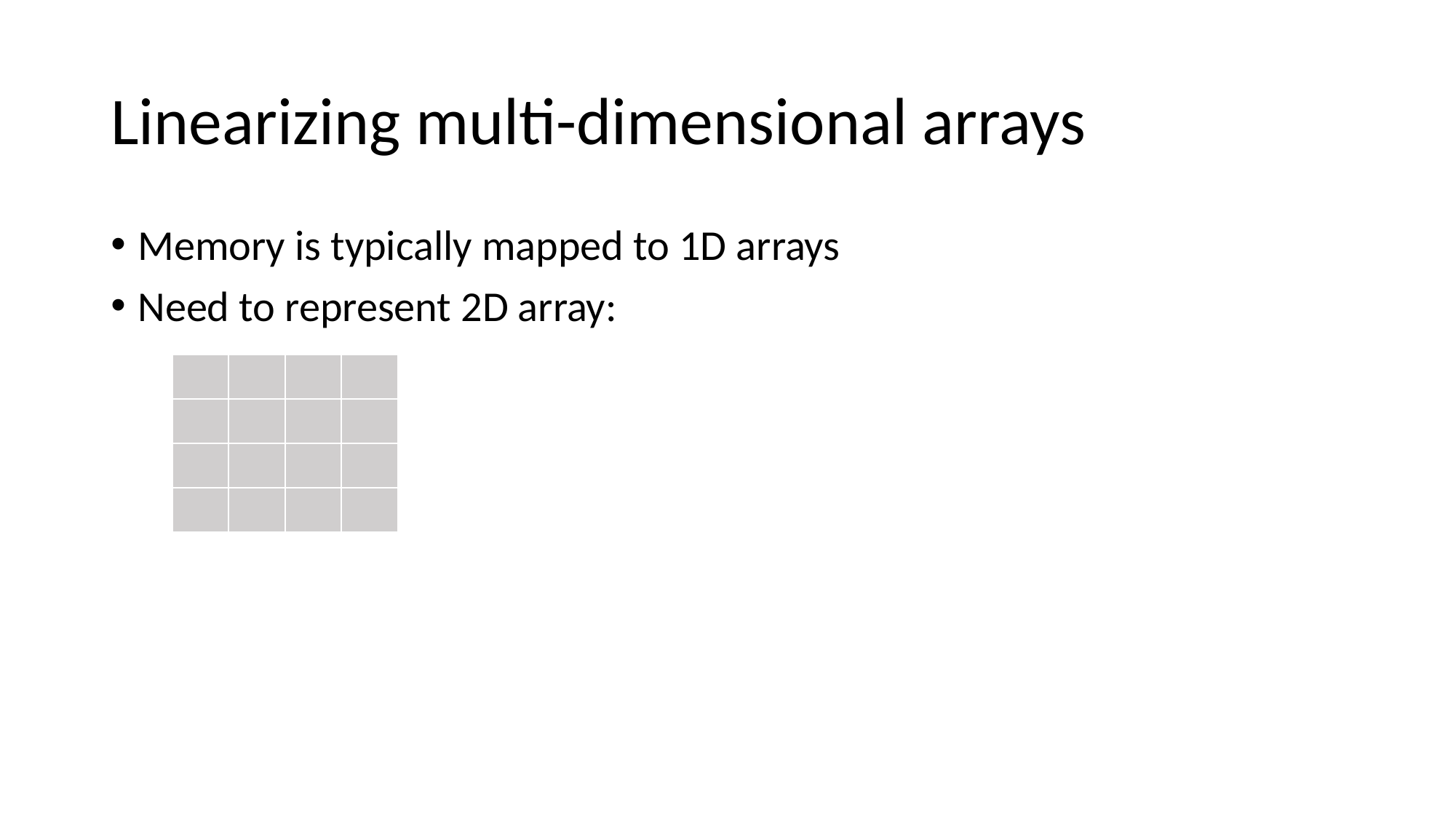

Linearizing multi-dimensional arrays
Memory is typically mapped to 1D arrays
Need to represent 2D array:

|  |  |  |  |
| --- | --- | --- | --- |
|  |  |  |  |
|  |  |  |  |
|  |  |  |  |